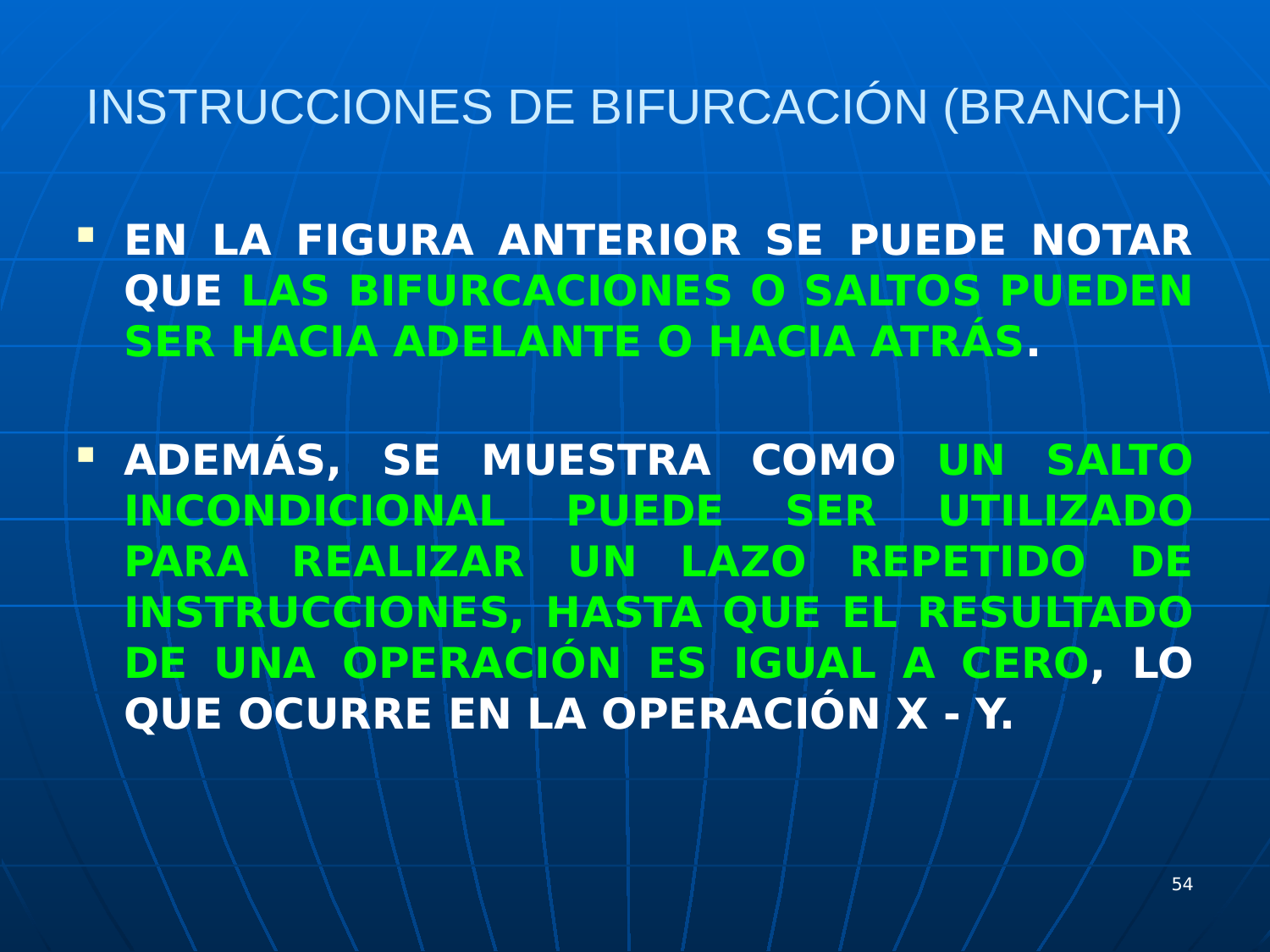

# INSTRUCCIONES DE BIFURCACIÓN (BRANCH)
En la figura ANTERIOR se puede notar que las bifurcaciones o saltos pueden ser hacia adelante o hacia atrás.

Además, se muestra como un salto incondicional puede ser utilizado para realizar un lazo repetido de instrucciones, hasta que el resultado de una operación es igual a cero, lo que ocurre en la operación X - Y.

54